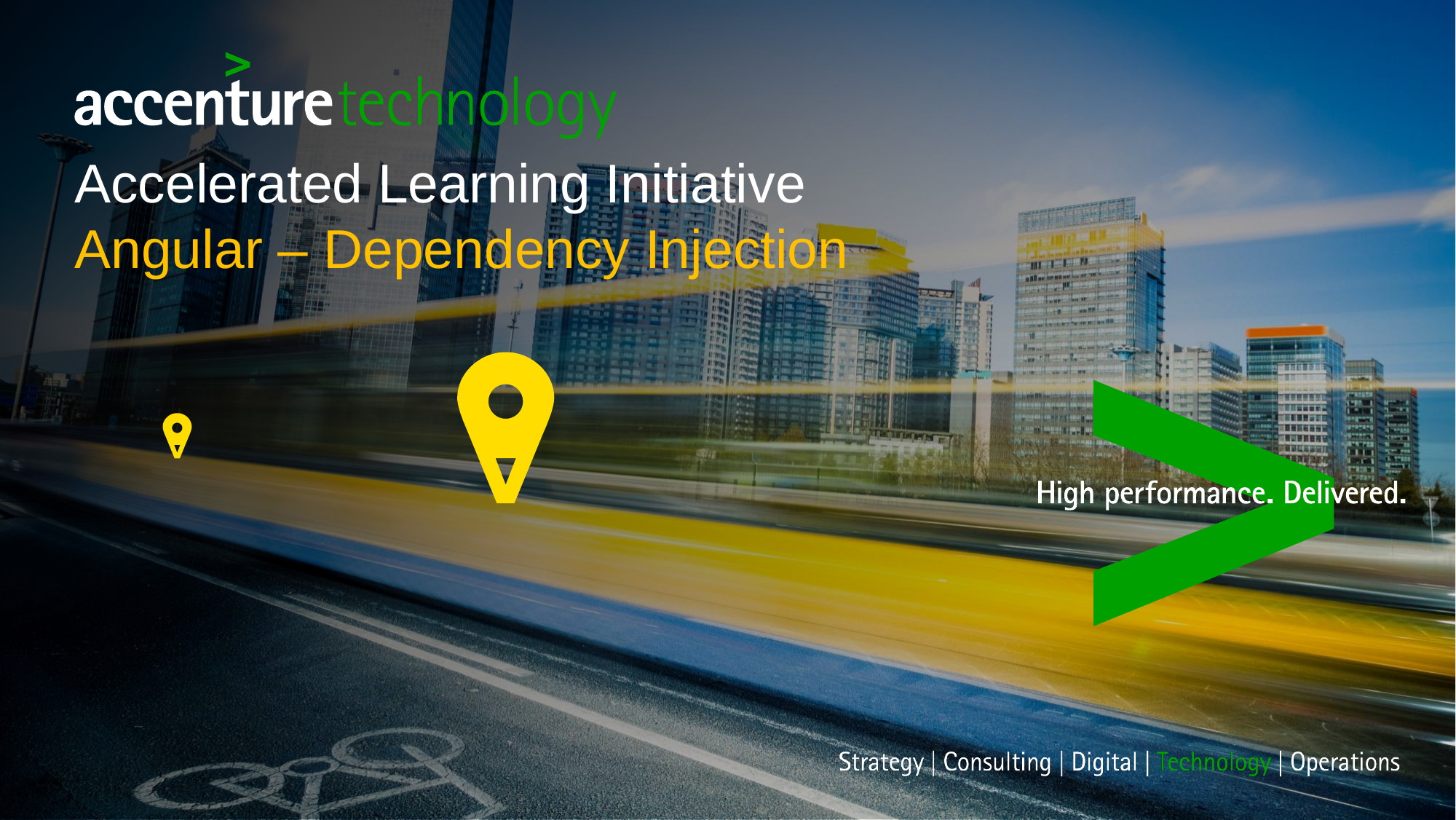

# Accelerated Learning Initiative Angular – Dependency Injection